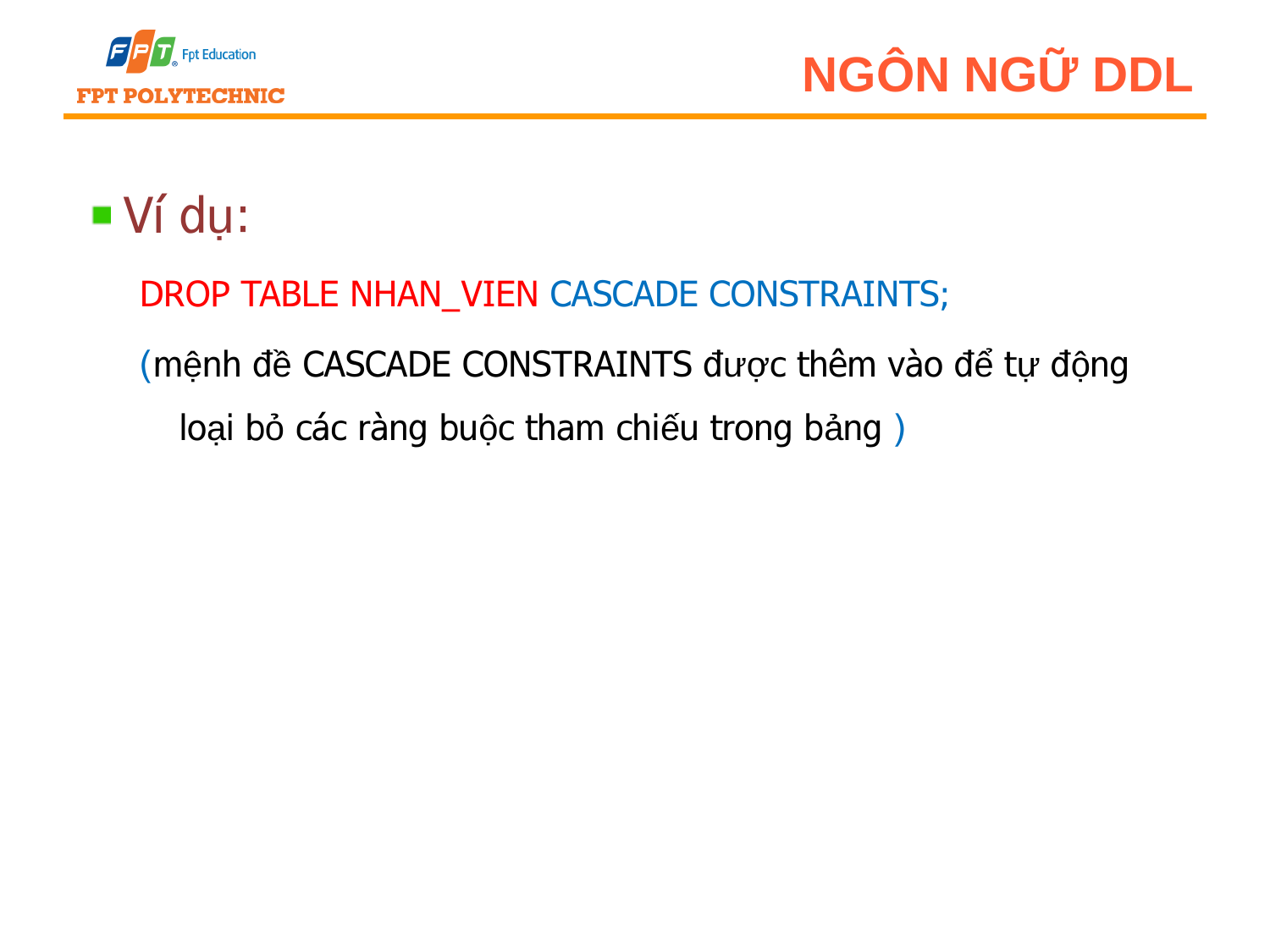

# Ngôn ngữ ddl
Ví dụ:
DROP TABLE NHAN_VIEN CASCADE CONSTRAINTS;
(mệnh đề CASCADE CONSTRAINTS được thêm vào để tự động loại bỏ các ràng buộc tham chiếu trong bảng )